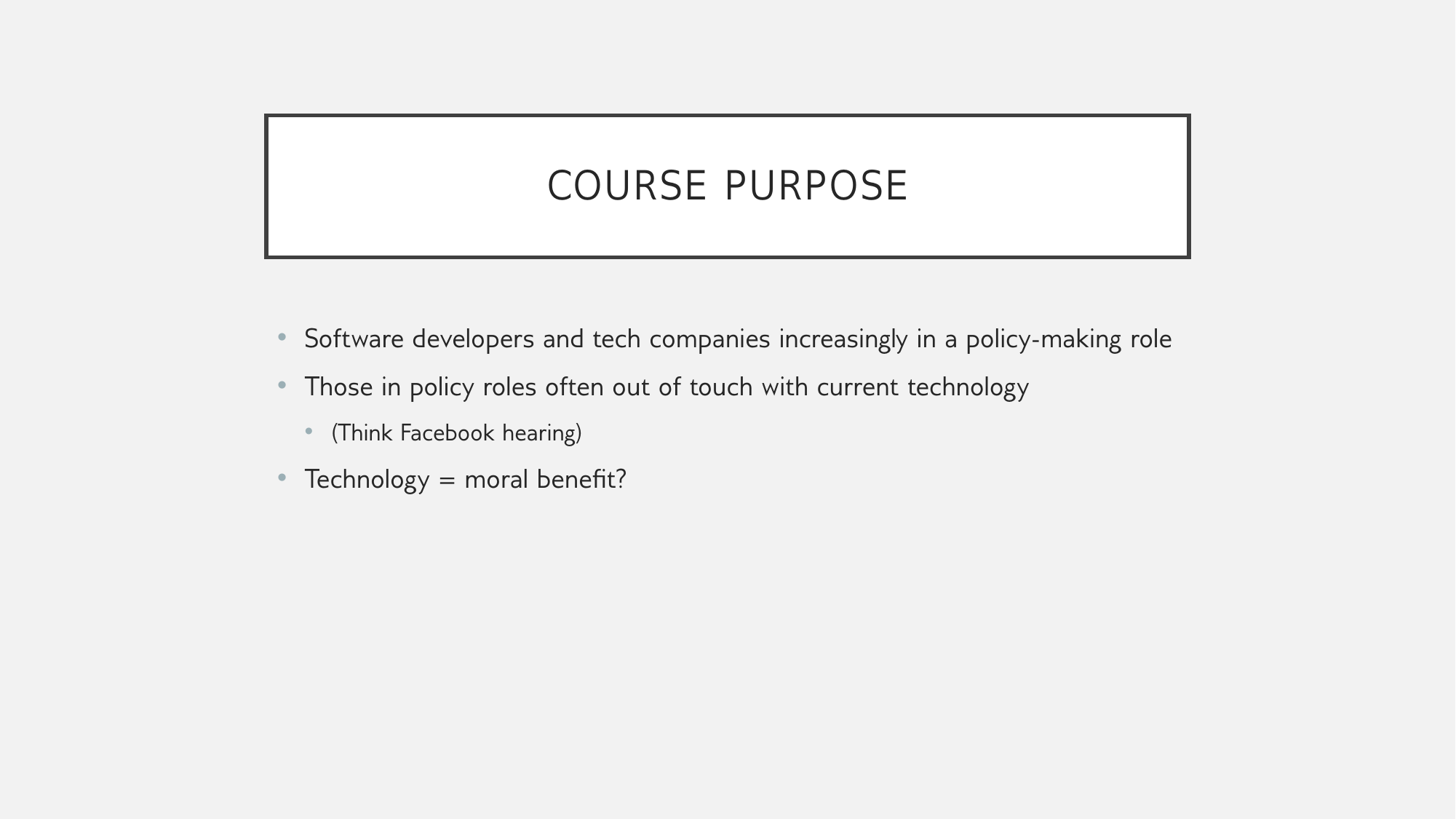

# Course purpose
Software developers and tech companies increasingly in a policy-making role
Those in policy roles often out of touch with current technology
(Think Facebook hearing)
Technology = moral benefit?